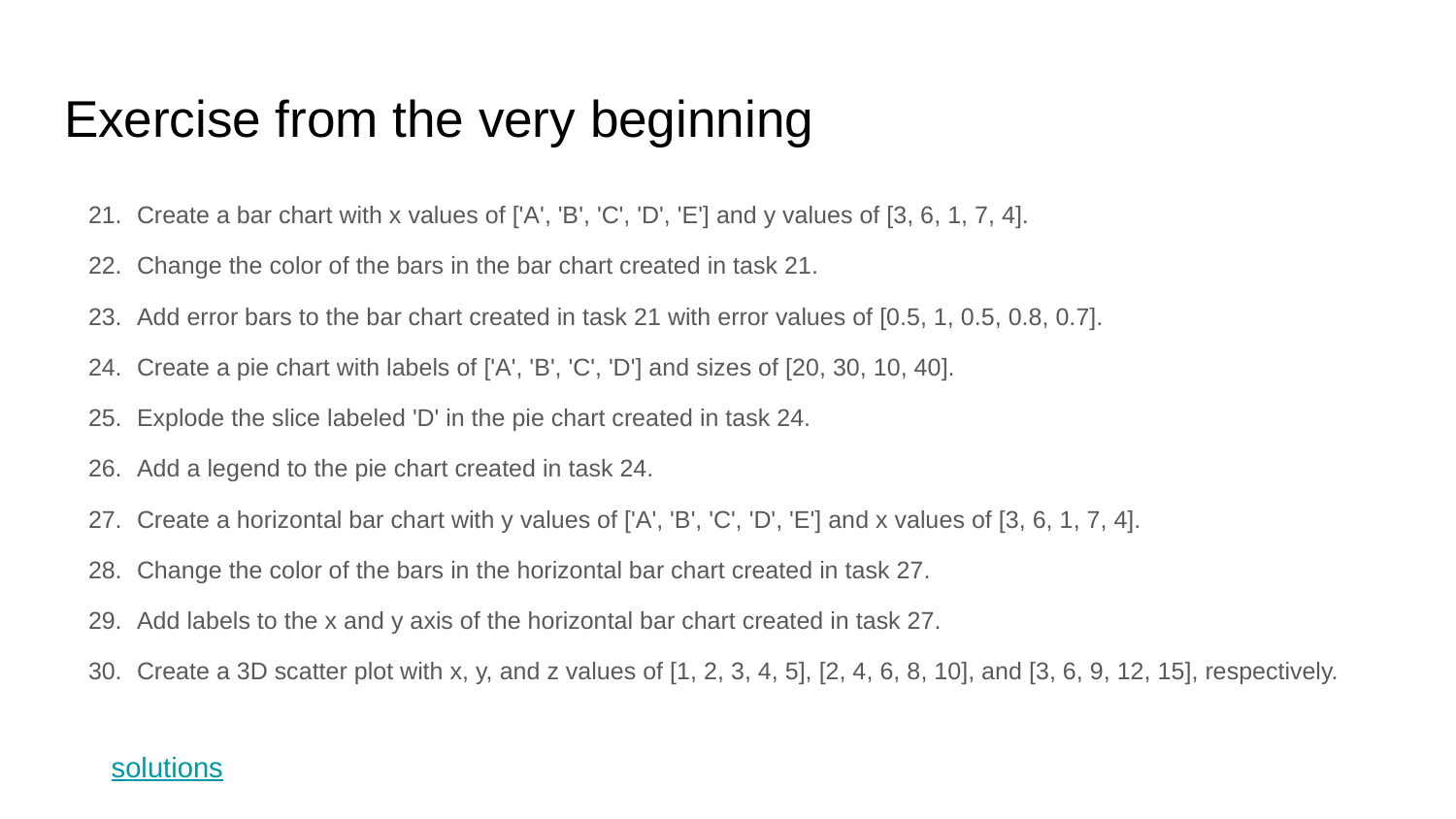

# Exercise from the very beginning
Create a bar chart with x values of ['A', 'B', 'C', 'D', 'E'] and y values of [3, 6, 1, 7, 4].
Change the color of the bars in the bar chart created in task 21.
Add error bars to the bar chart created in task 21 with error values of [0.5, 1, 0.5, 0.8, 0.7].
Create a pie chart with labels of ['A', 'B', 'C', 'D'] and sizes of [20, 30, 10, 40].
Explode the slice labeled 'D' in the pie chart created in task 24.
Add a legend to the pie chart created in task 24.
Create a horizontal bar chart with y values of ['A', 'B', 'C', 'D', 'E'] and x values of [3, 6, 1, 7, 4].
Change the color of the bars in the horizontal bar chart created in task 27.
Add labels to the x and y axis of the horizontal bar chart created in task 27.
Create a 3D scatter plot with x, y, and z values of [1, 2, 3, 4, 5], [2, 4, 6, 8, 10], and [3, 6, 9, 12, 15], respectively.
solutions